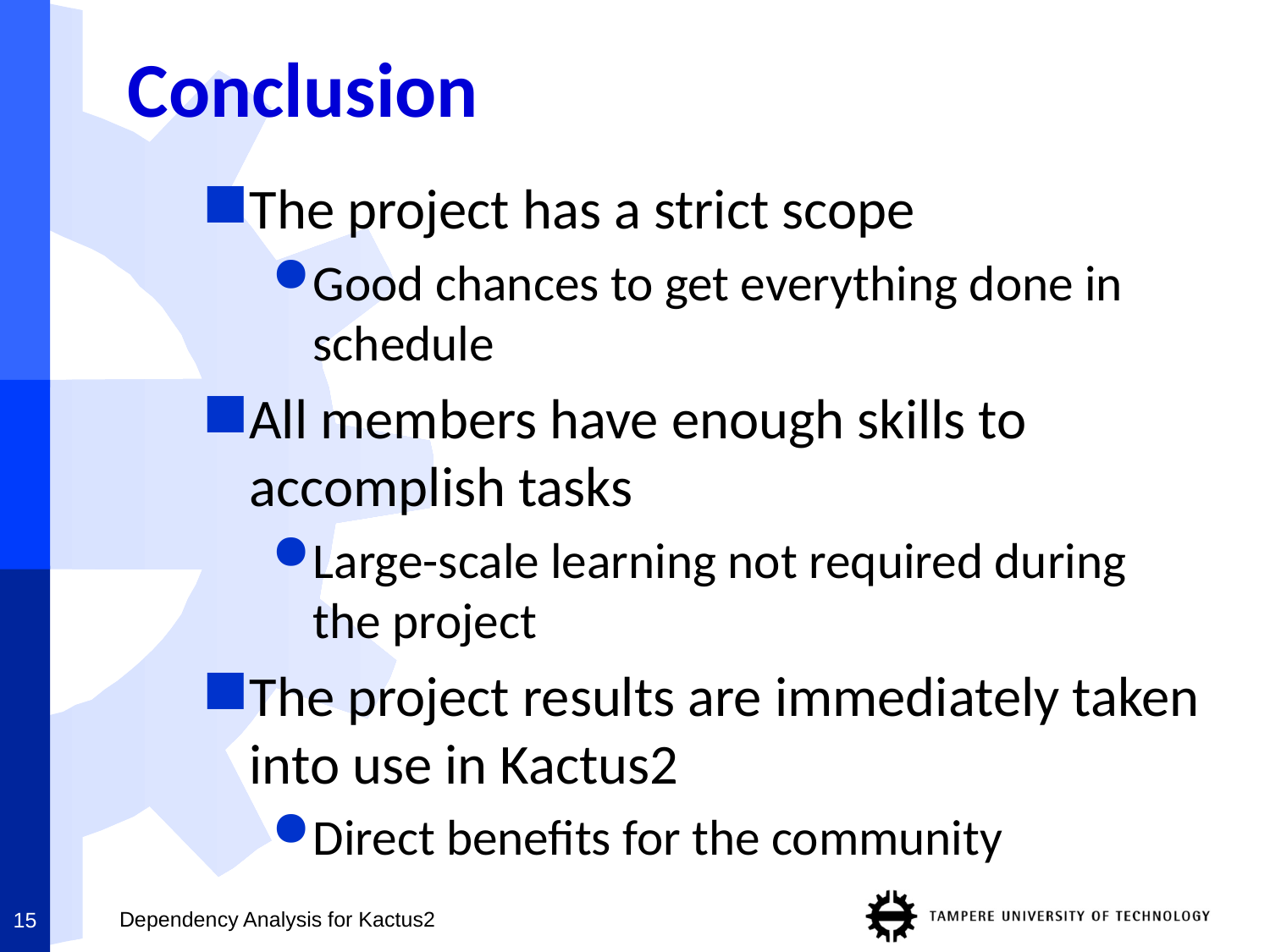

# Conclusion
The project has a strict scope
Good chances to get everything done in schedule
All members have enough skills to accomplish tasks
Large-scale learning not required during the project
The project results are immediately taken into use in Kactus2
Direct benefits for the community
15